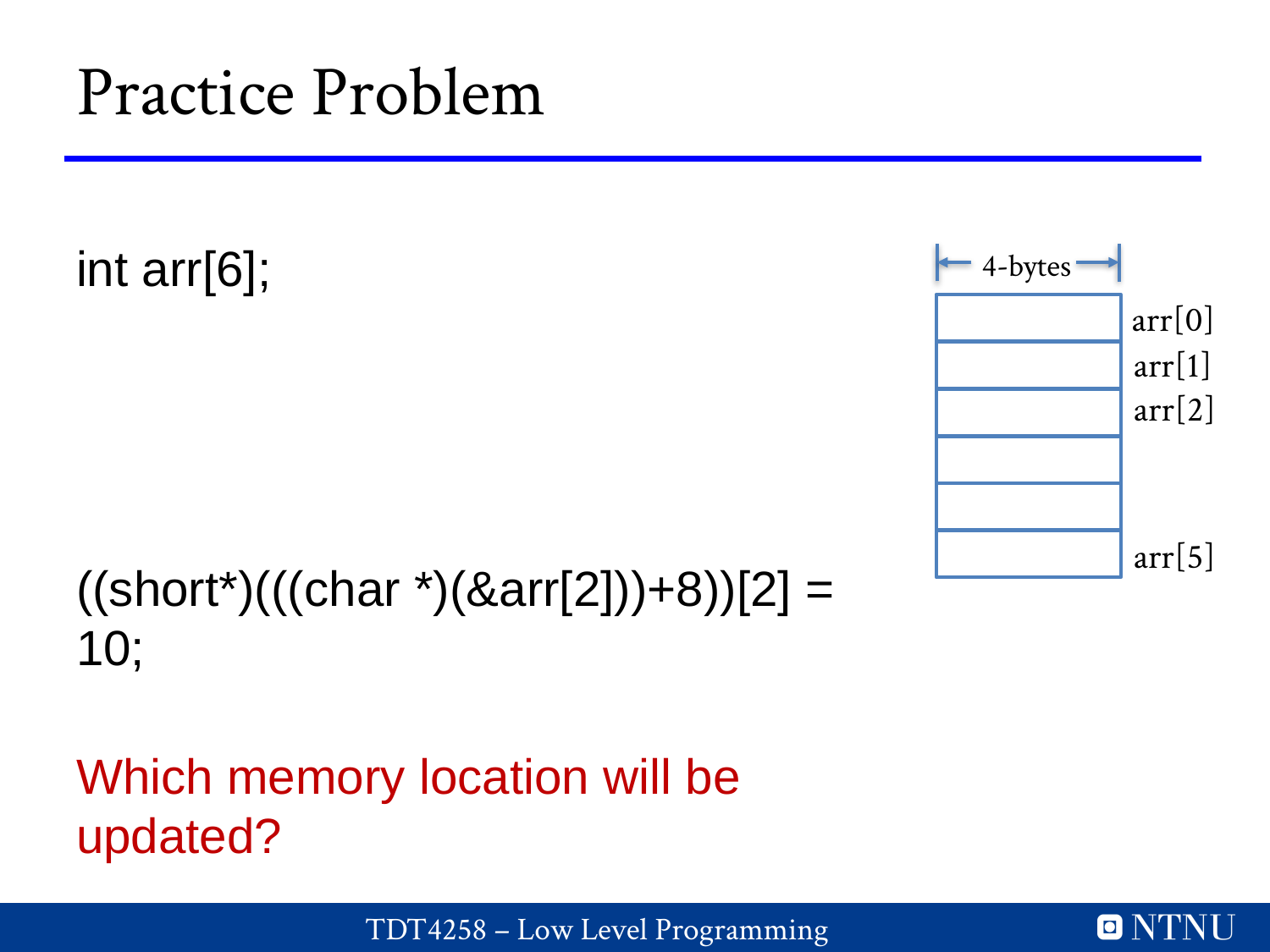

# Practice Problem

int arr[6];

((short*)(((char *)(&arr[2]))+8))[2] = 10;

Which memory location will be updated?
4-bytes
arr[0]

arr[1]

arr[2]

arr[5]